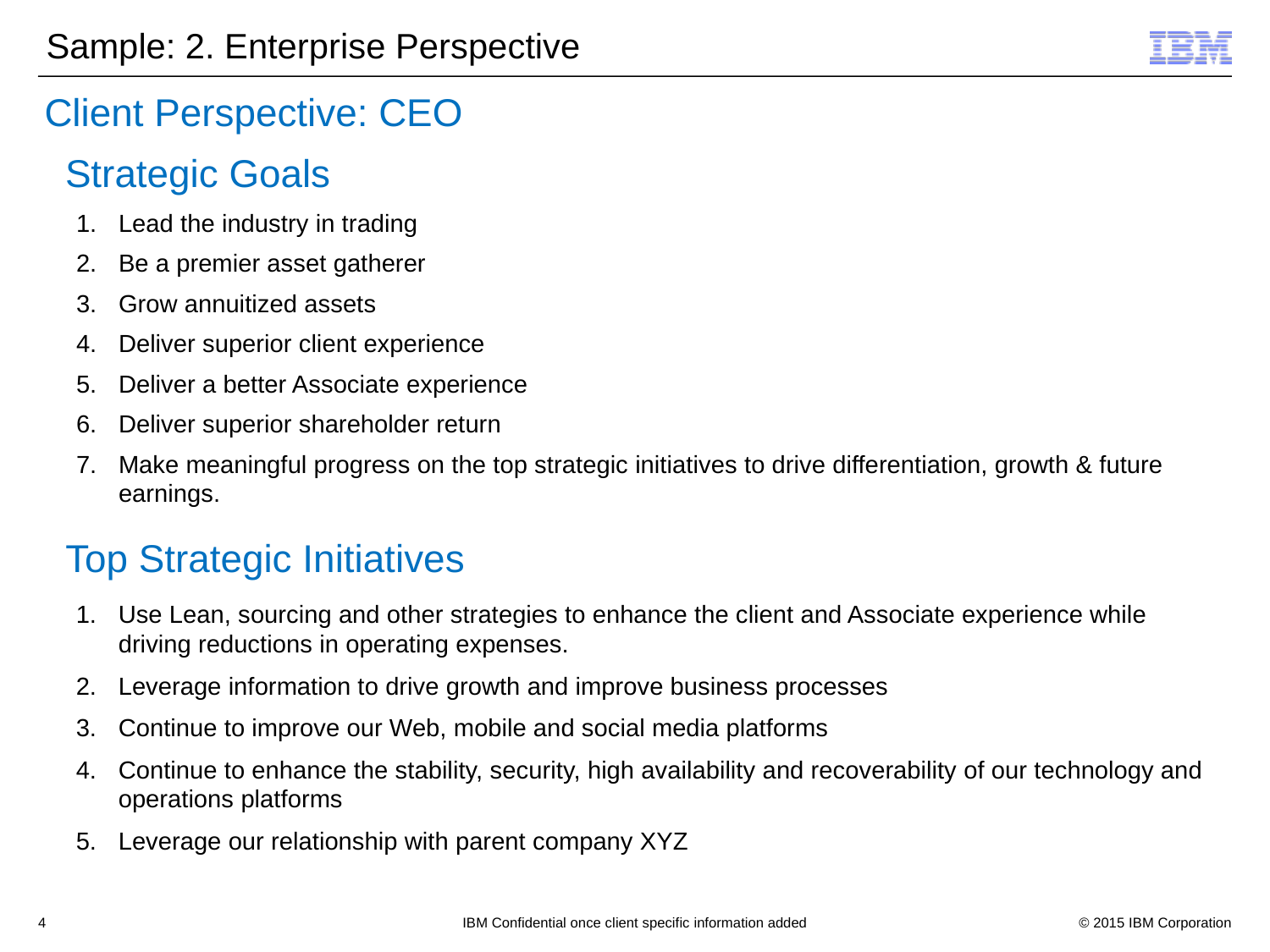

Sample: 2. Enterprise Perspective
# Client Perspective: CEO
Strategic Goals
Lead the industry in trading
Be a premier asset gatherer
Grow annuitized assets
Deliver superior client experience
Deliver a better Associate experience
Deliver superior shareholder return
Make meaningful progress on the top strategic initiatives to drive differentiation, growth & future earnings.
Top Strategic Initiatives
Use Lean, sourcing and other strategies to enhance the client and Associate experience while driving reductions in operating expenses.
Leverage information to drive growth and improve business processes
Continue to improve our Web, mobile and social media platforms
Continue to enhance the stability, security, high availability and recoverability of our technology and operations platforms
Leverage our relationship with parent company XYZ
4
IBM Confidential once client specific information added